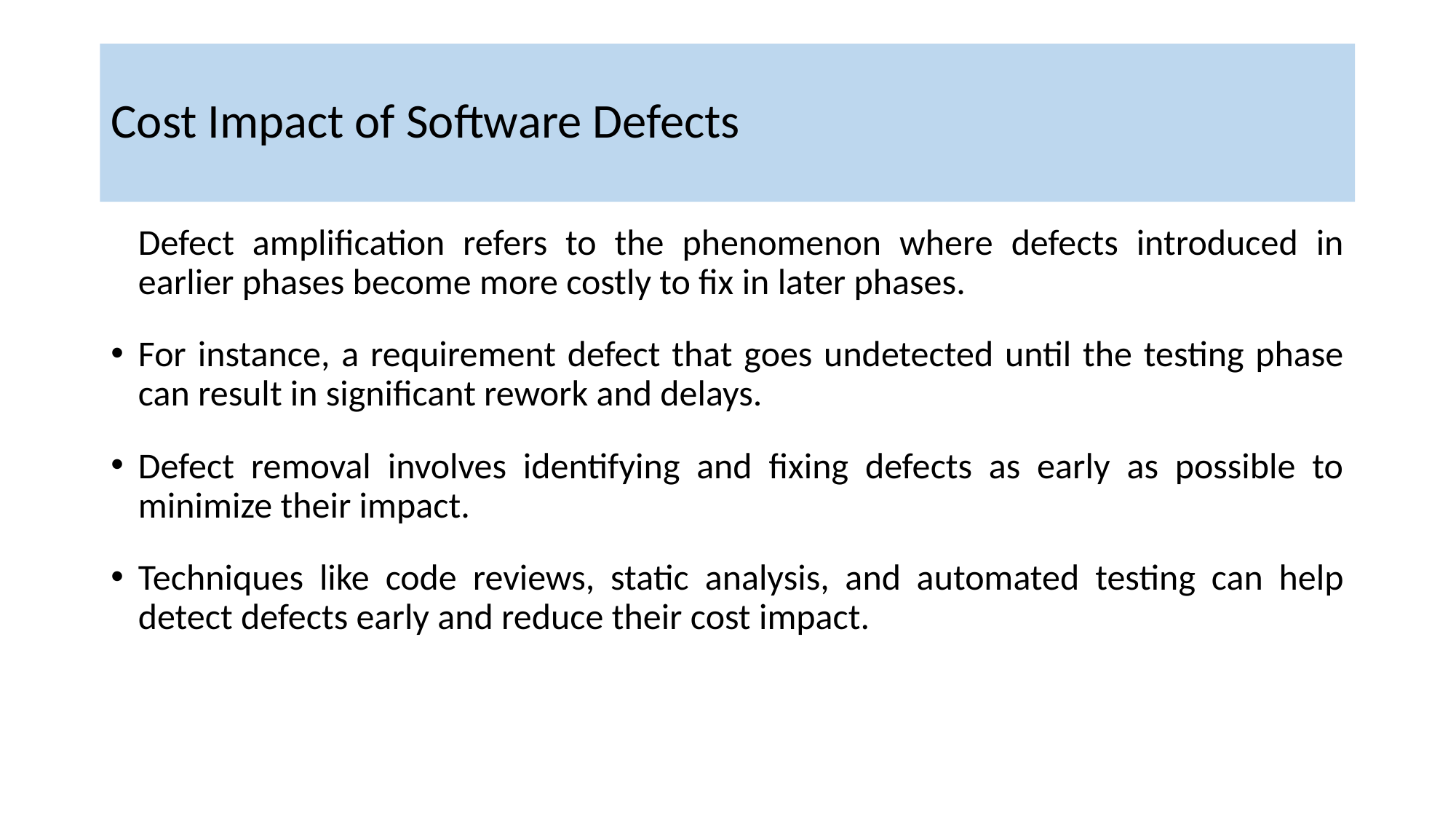

# Cost Impact of Software Defects
Defect amplification refers to the phenomenon where defects introduced in earlier phases become more costly to fix in later phases.
For instance, a requirement defect that goes undetected until the testing phase can result in significant rework and delays.
Defect removal involves identifying and fixing defects as early as possible to minimize their impact.
Techniques like code reviews, static analysis, and automated testing can help detect defects early and reduce their cost impact.